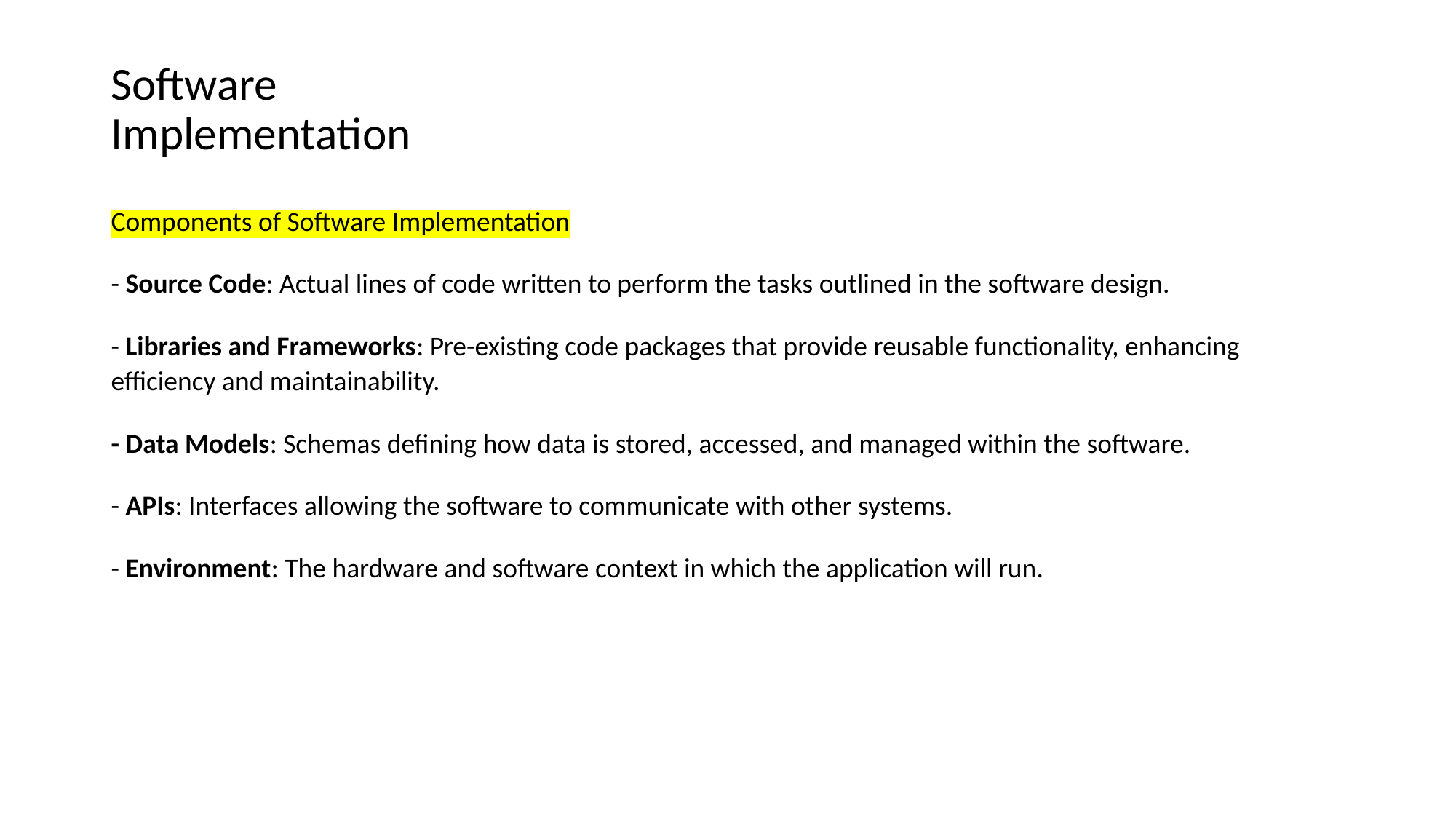

# Software Implementation
Components of Software Implementation
- Source Code: Actual lines of code written to perform the tasks outlined in the software design.
- Libraries and Frameworks: Pre-existing code packages that provide reusable functionality, enhancing efficiency and maintainability.
- Data Models: Schemas defining how data is stored, accessed, and managed within the software.
- APIs: Interfaces allowing the software to communicate with other systems.
- Environment: The hardware and software context in which the application will run.